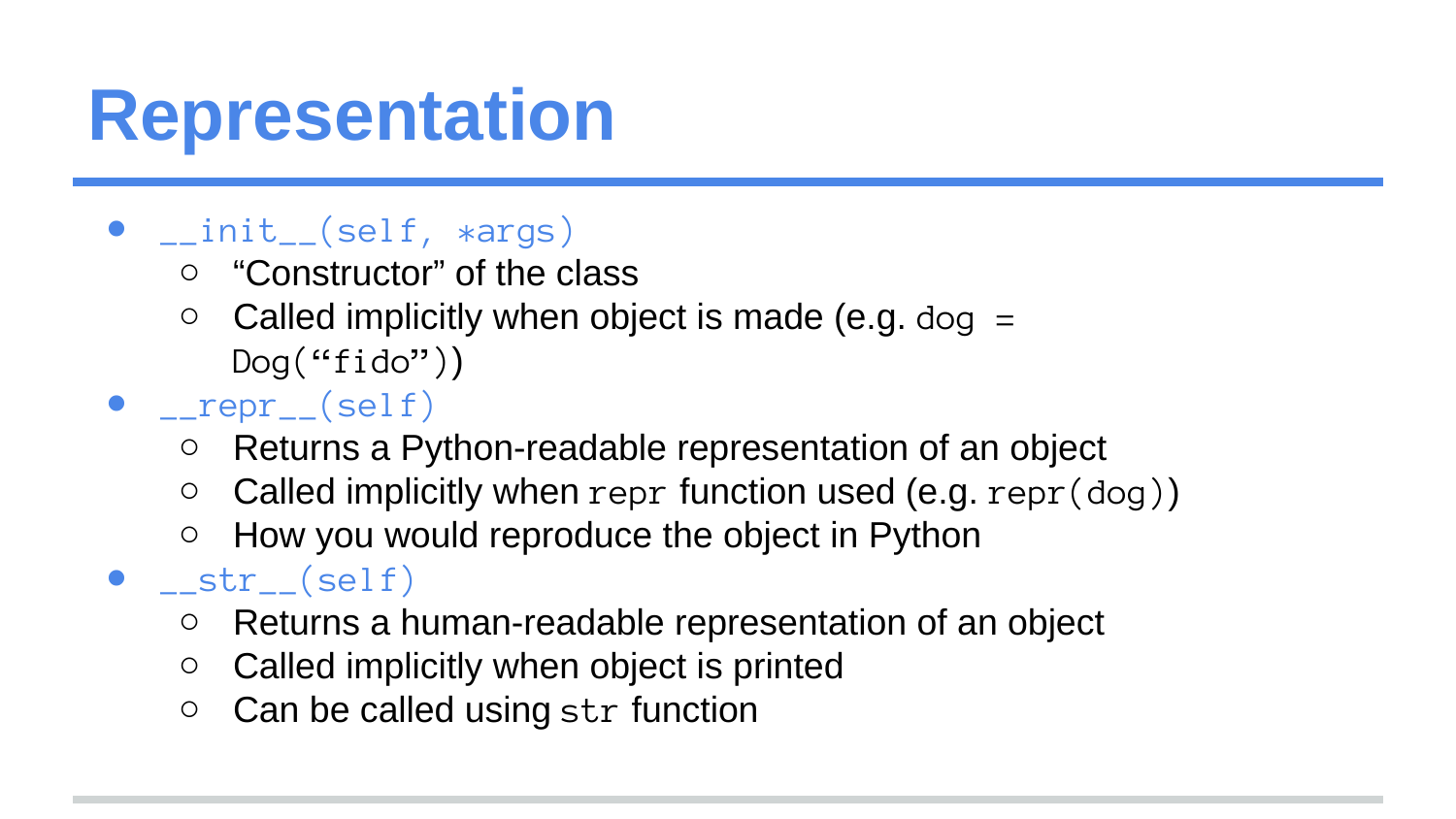

# Representation
__init__(self, *args)
“Constructor” of the class
Called implicitly when object is made (e.g. dog = Dog(“fido”))
__repr__(self)
Returns a Python-readable representation of an object
Called implicitly when repr function used (e.g. repr(dog))
How you would reproduce the object in Python
__str__(self)
Returns a human-readable representation of an object
Called implicitly when object is printed
Can be called using str function